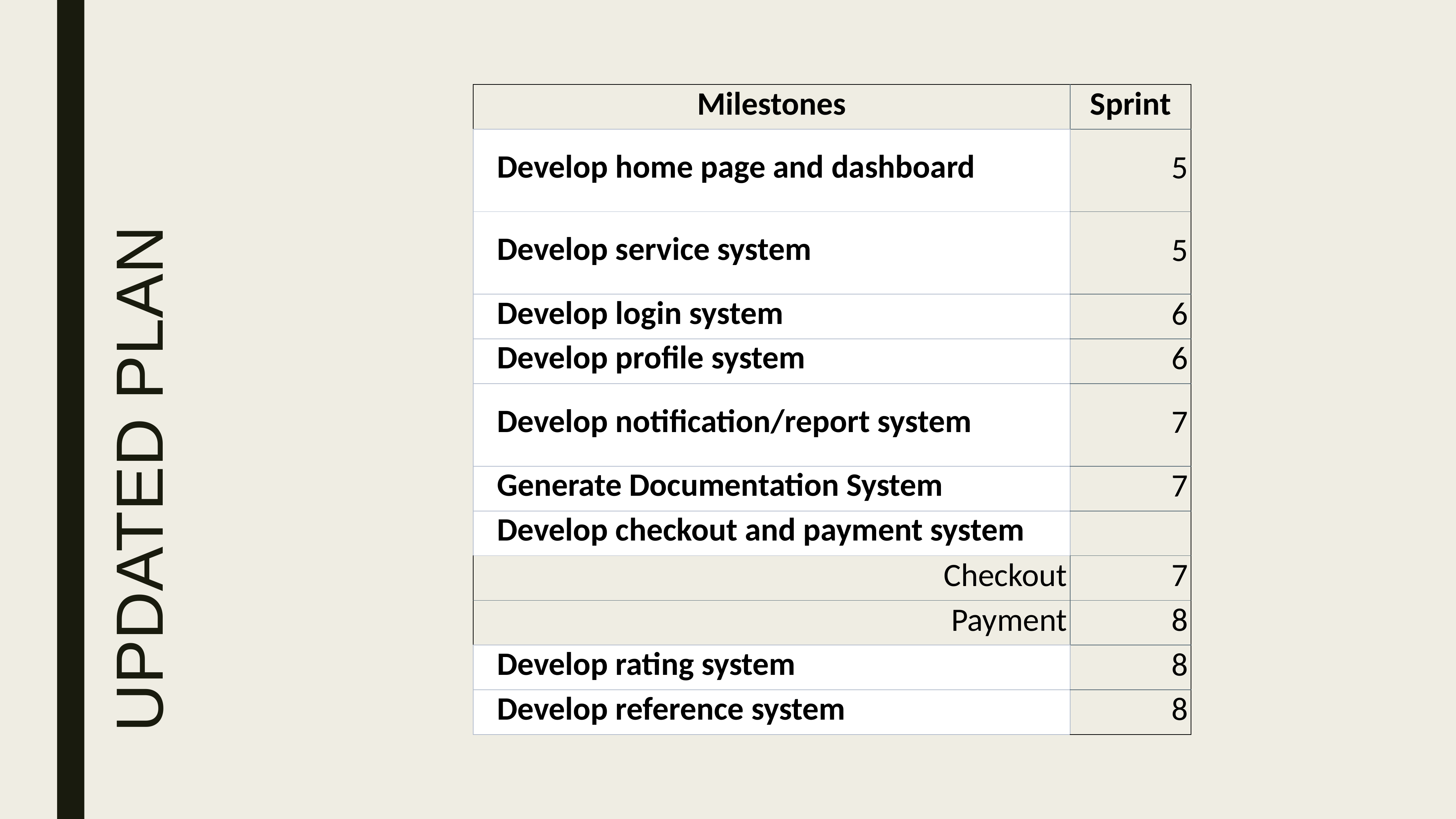

| Milestones | Sprint |
| --- | --- |
| Develop home page and dashboard | 5 |
| Develop service system | 5 |
| Develop login system | 6 |
| Develop profile system | 6 |
| Develop notification/report system | 7 |
| Generate Documentation System | 7 |
| Develop checkout and payment system |  |
| Checkout | 7 |
| Payment | 8 |
| Develop rating system | 8 |
| Develop reference system | 8 |
# UPDATED PLAN